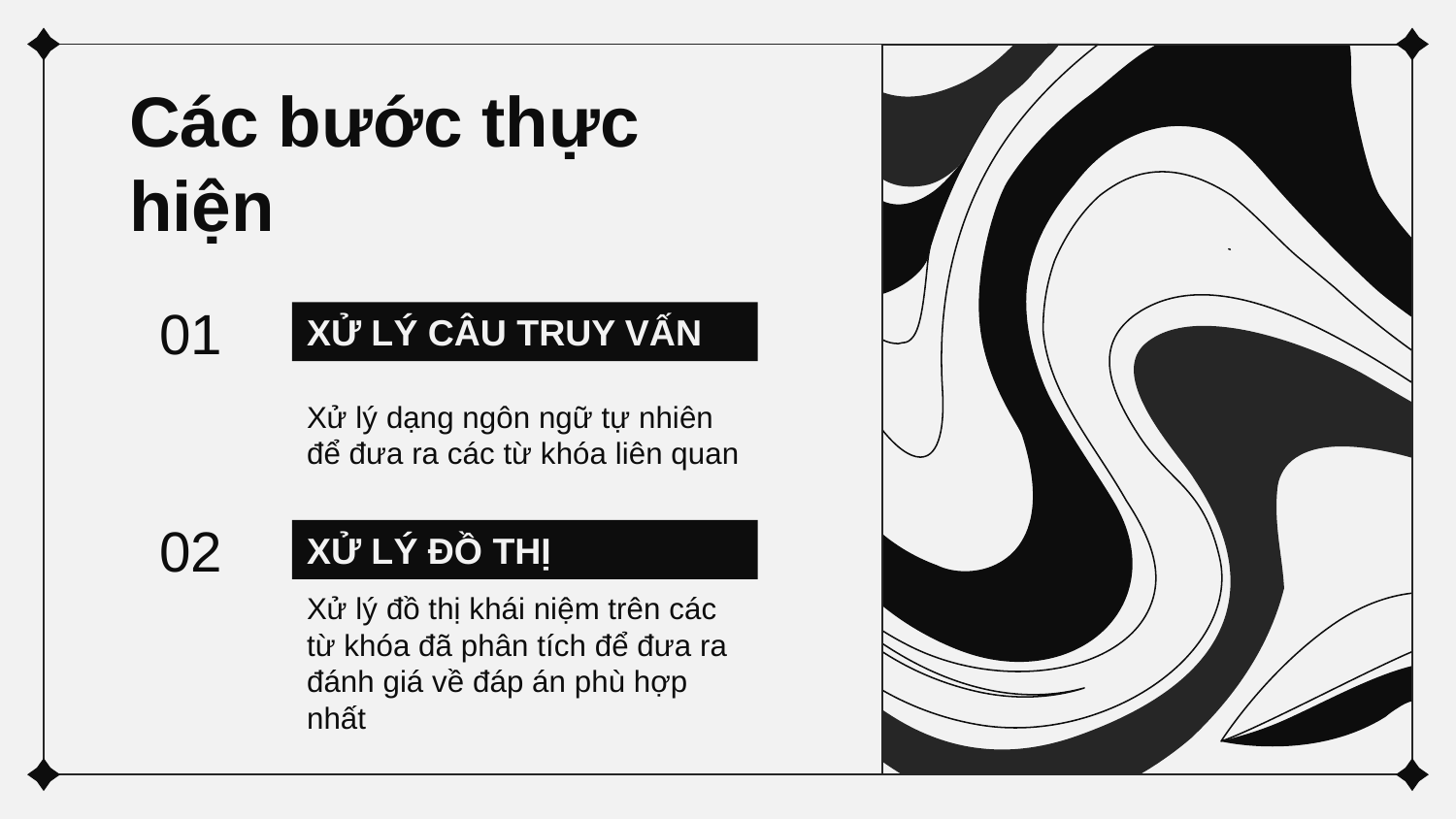

Các bước thực hiện
# 01
XỬ LÝ CÂU TRUY VẤN
Xử lý dạng ngôn ngữ tự nhiên để đưa ra các từ khóa liên quan
02
XỬ LÝ ĐỒ THỊ
Xử lý đồ thị khái niệm trên các từ khóa đã phân tích để đưa ra đánh giá về đáp án phù hợp nhất